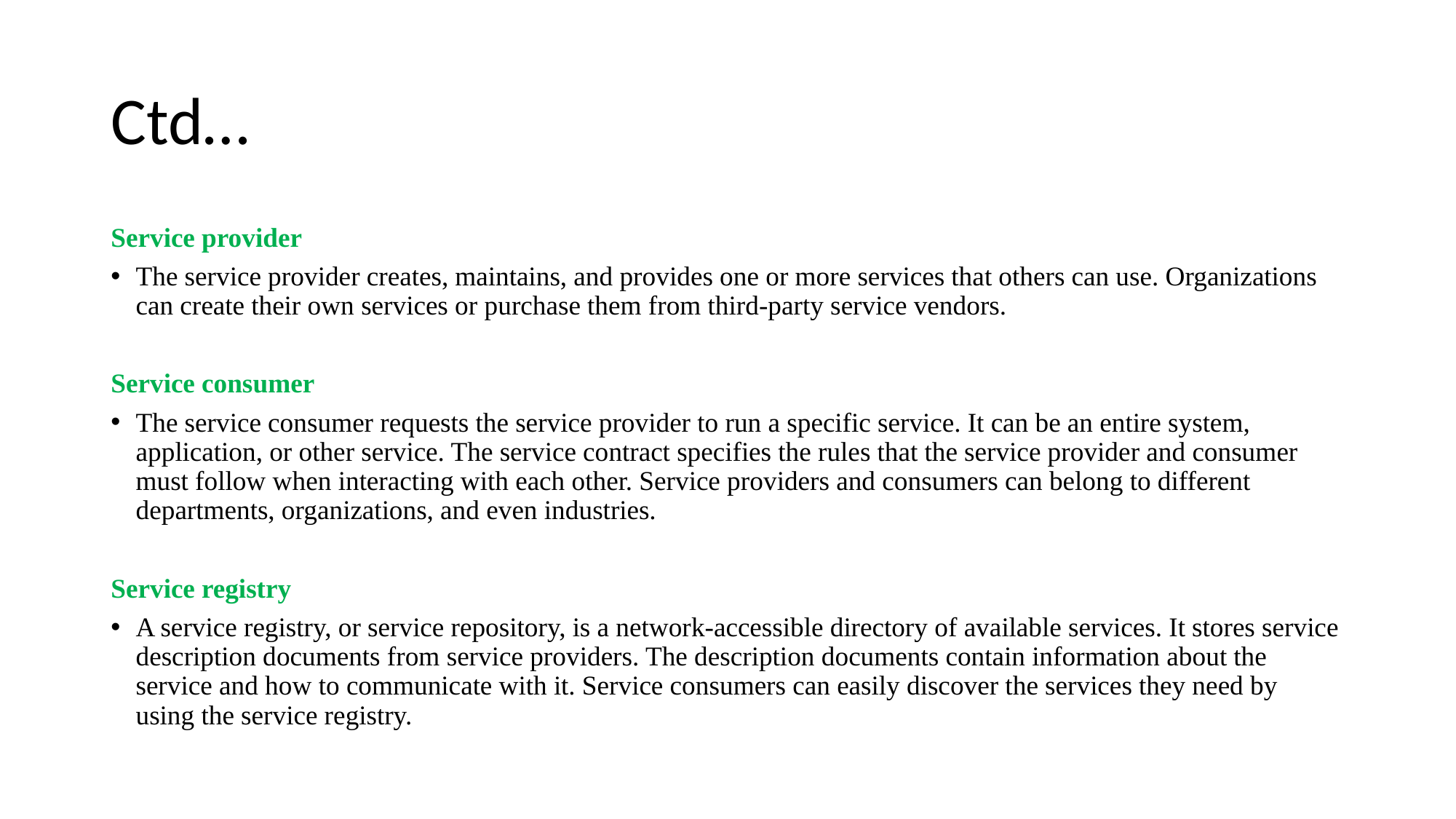

# Ctd…
Service provider
The service provider creates, maintains, and provides one or more services that others can use. Organizations can create their own services or purchase them from third-party service vendors.

Service consumer
The service consumer requests the service provider to run a specific service. It can be an entire system, application, or other service. The service contract specifies the rules that the service provider and consumer must follow when interacting with each other. Service providers and consumers can belong to different departments, organizations, and even industries.

Service registry
A service registry, or service repository, is a network-accessible directory of available services. It stores service description documents from service providers. The description documents contain information about the service and how to communicate with it. Service consumers can easily discover the services they need by using the service registry.